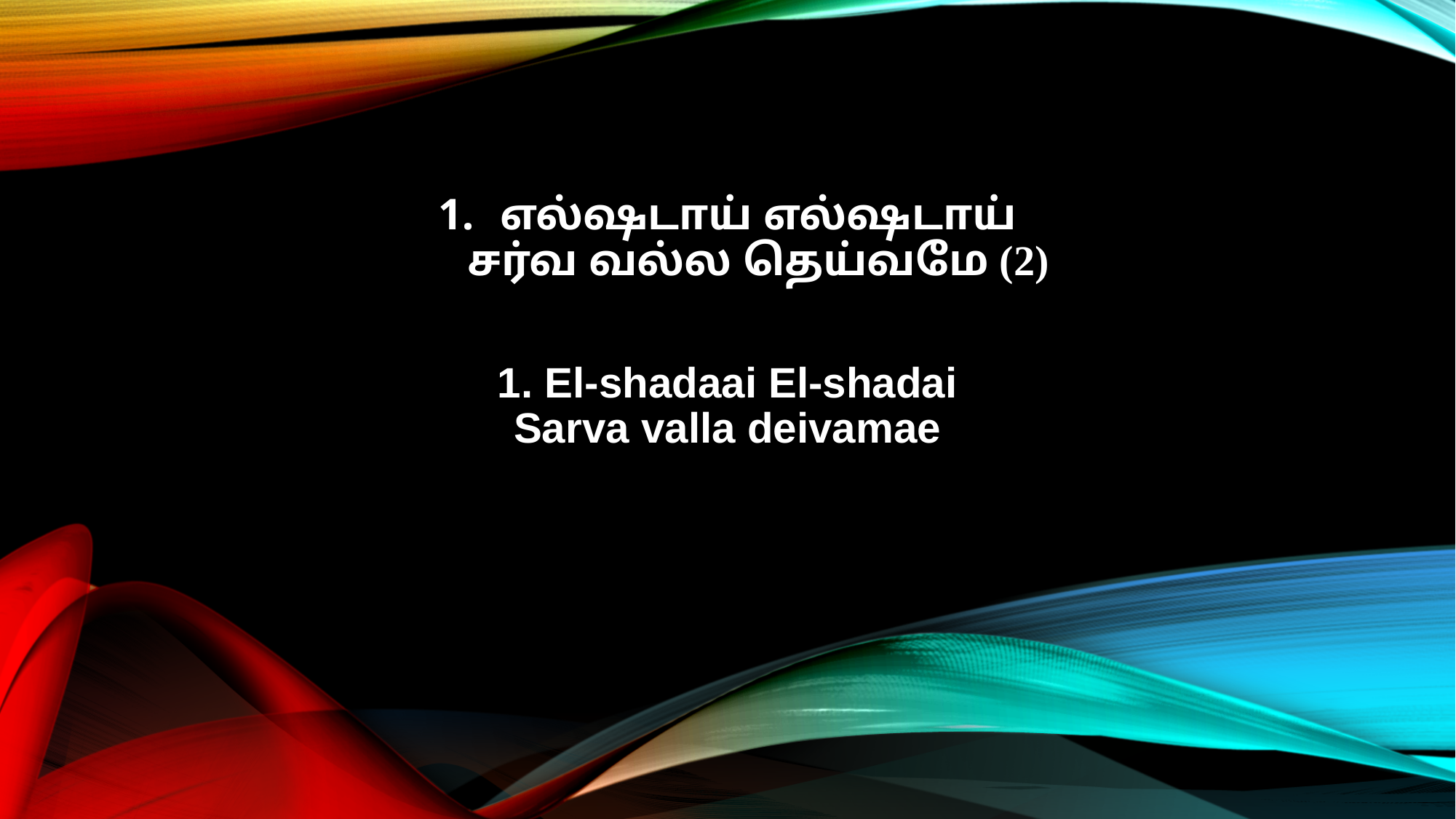

எல்ஷடாய் எல்ஷடாய்
சர்வ வல்ல தெய்வமே (2)

1. El-shadaai El-shadai
Sarva valla deivamae